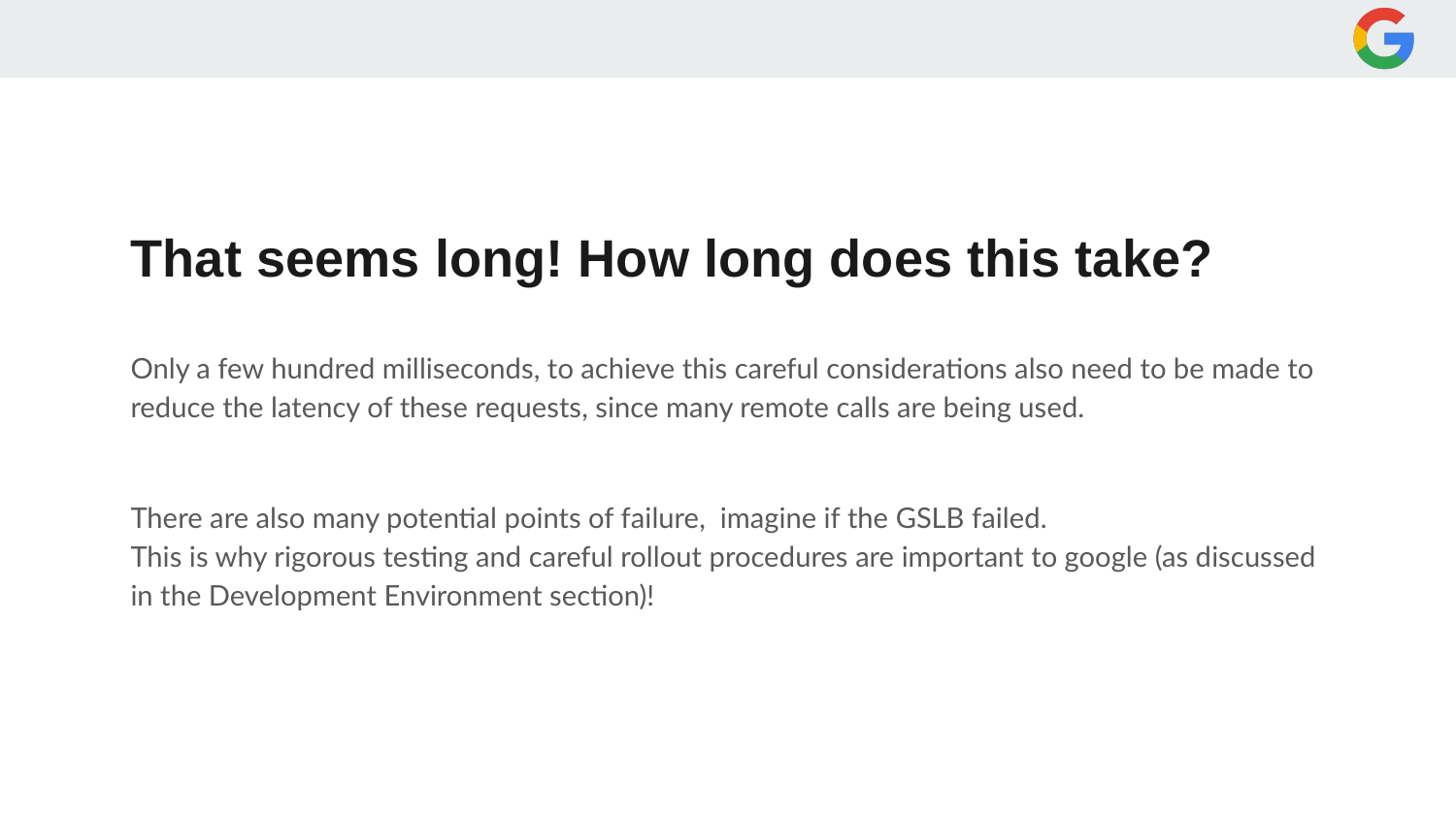

# That seems long! How long does this take?
Only a few hundred milliseconds, to achieve this careful considerations also need to be made to reduce the latency of these requests, since many remote calls are being used.
There are also many potential points of failure,  imagine if the GSLB failed.
This is why rigorous testing and careful rollout procedures are important to google (as discussed in the Development Environment section)!